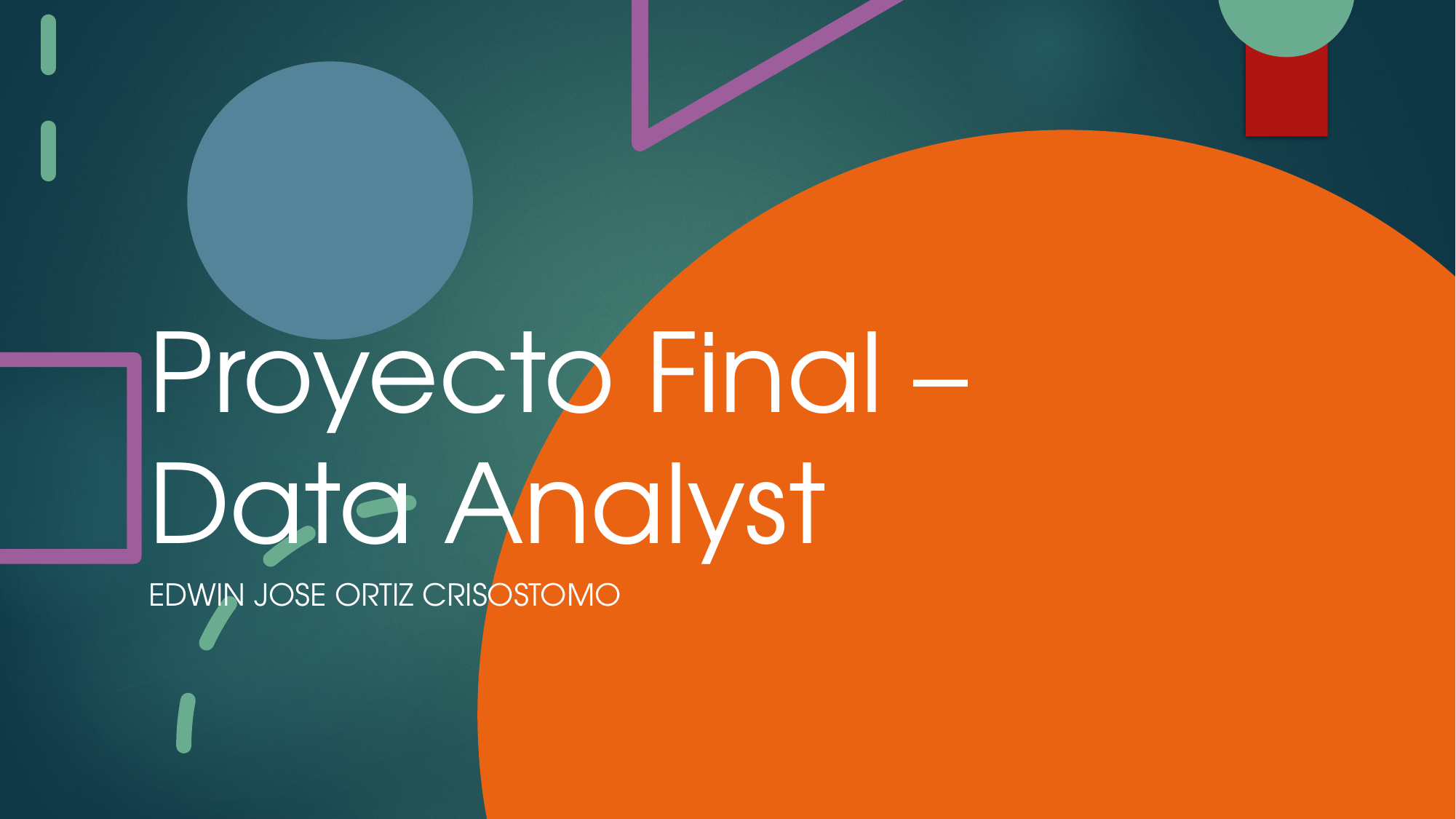

# Proyecto Final – Data Analyst
Edwin Jose Ortiz Crisostomo